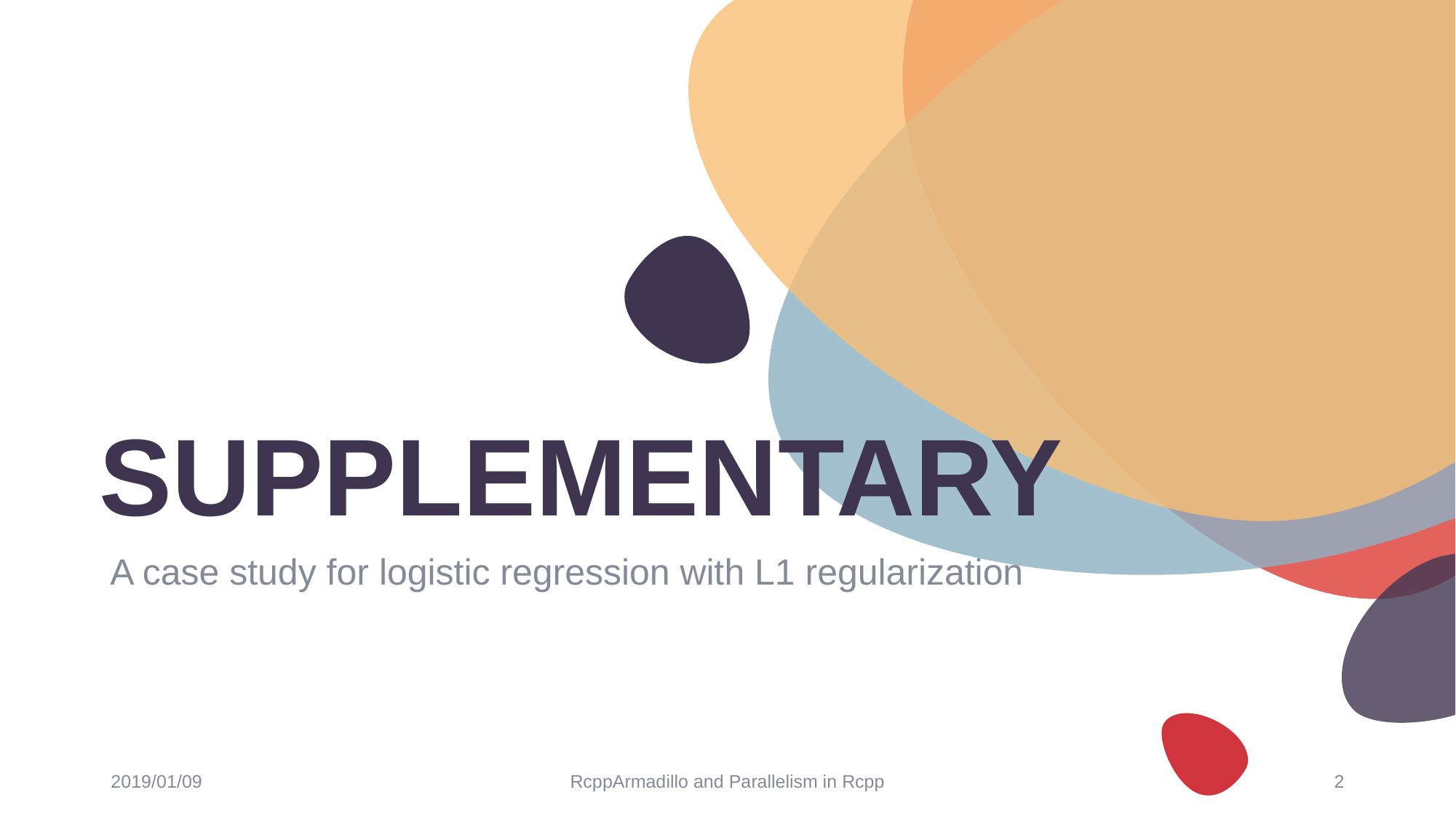

# Supplementary
A case study for logistic regression with L1 regularization
2019/01/09
RcppArmadillo and Parallelism in Rcpp
2